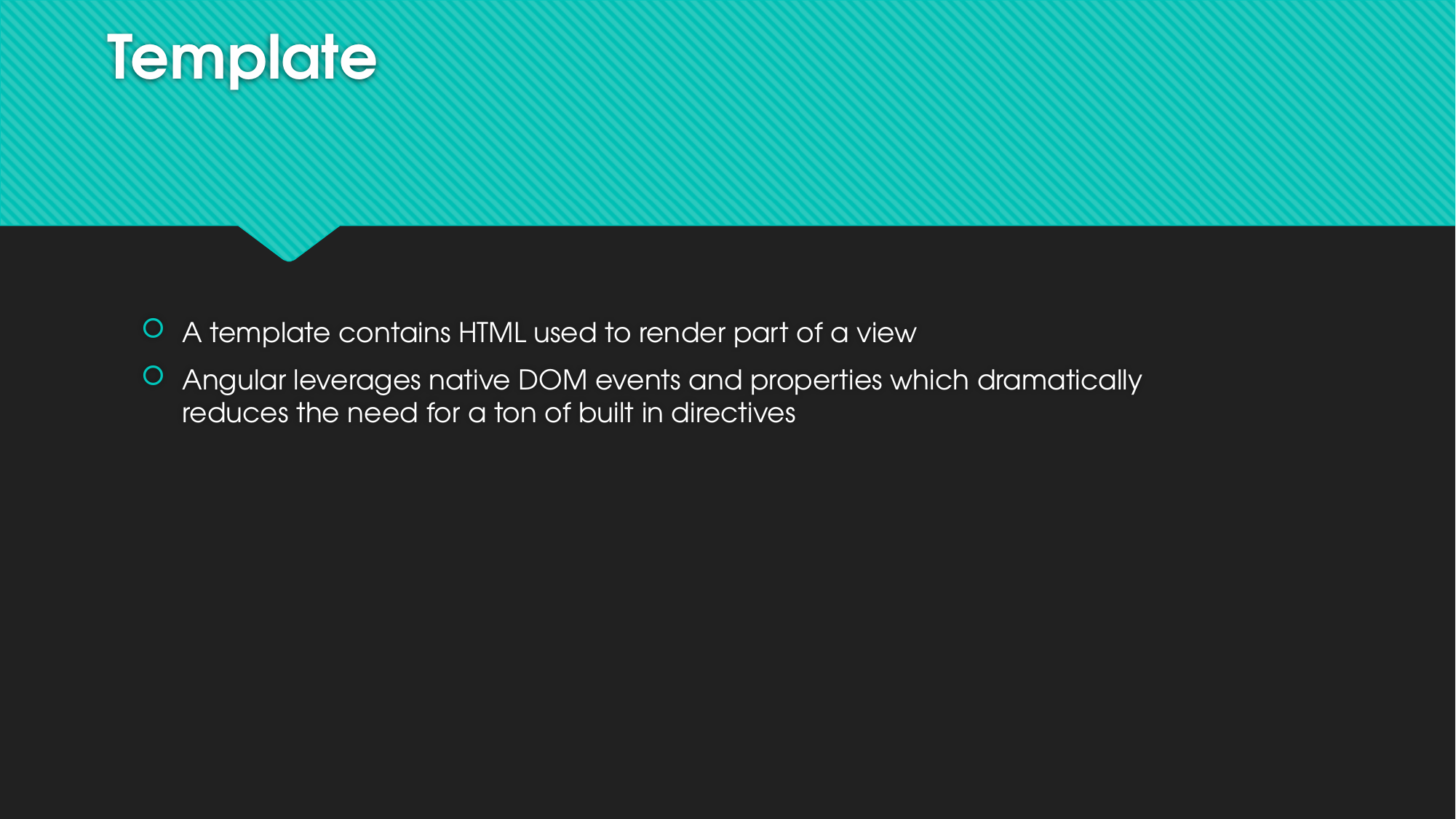

# Template
A template contains HTML used to render part of a view
Angular leverages native DOM events and properties which dramatically reduces the need for a ton of built in directives